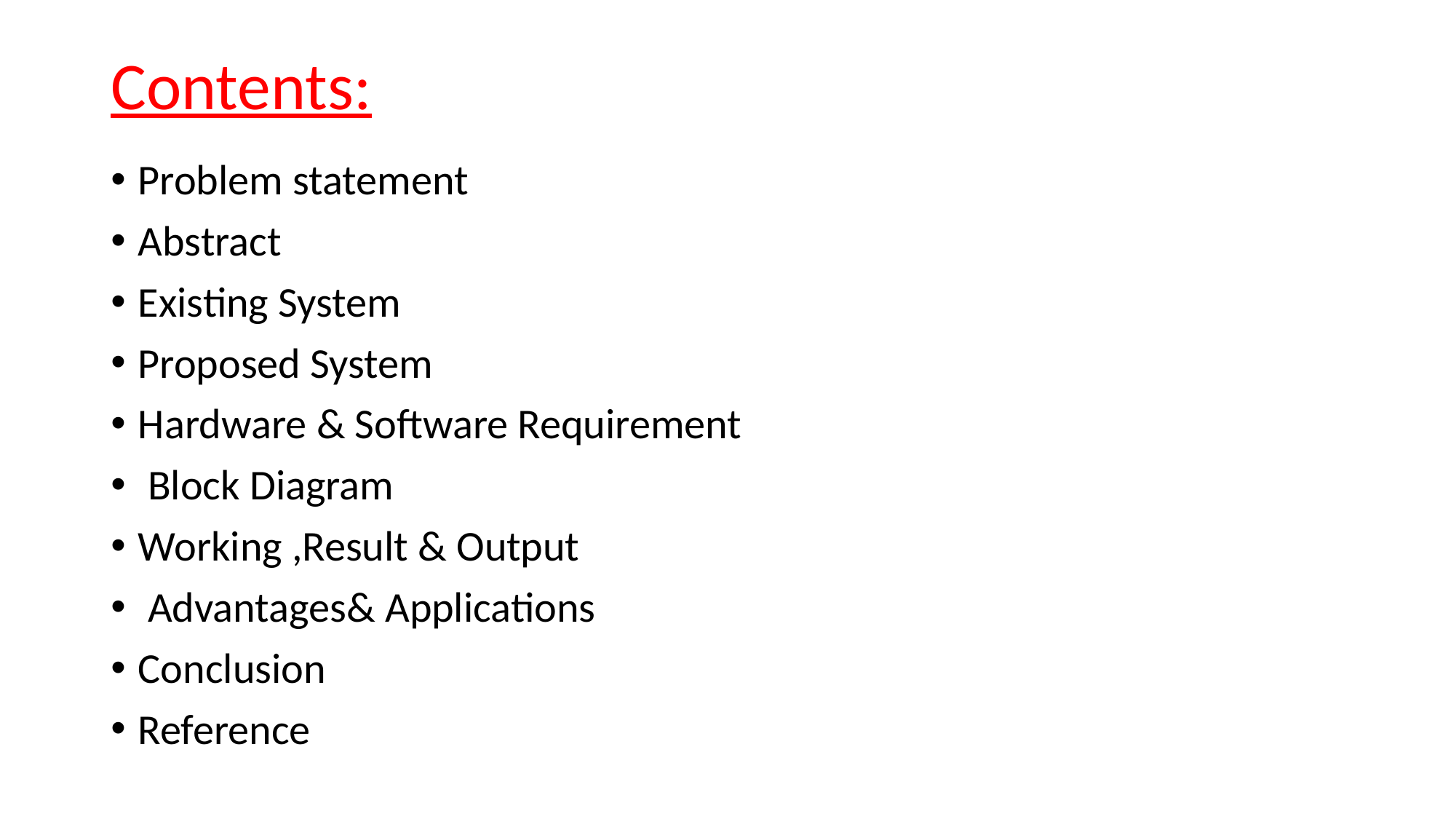

# Contents:
Problem statement
Abstract
Existing System
Proposed System
Hardware & Software Requirement
 Block Diagram
Working ,Result & Output
 Advantages& Applications
Conclusion
Reference